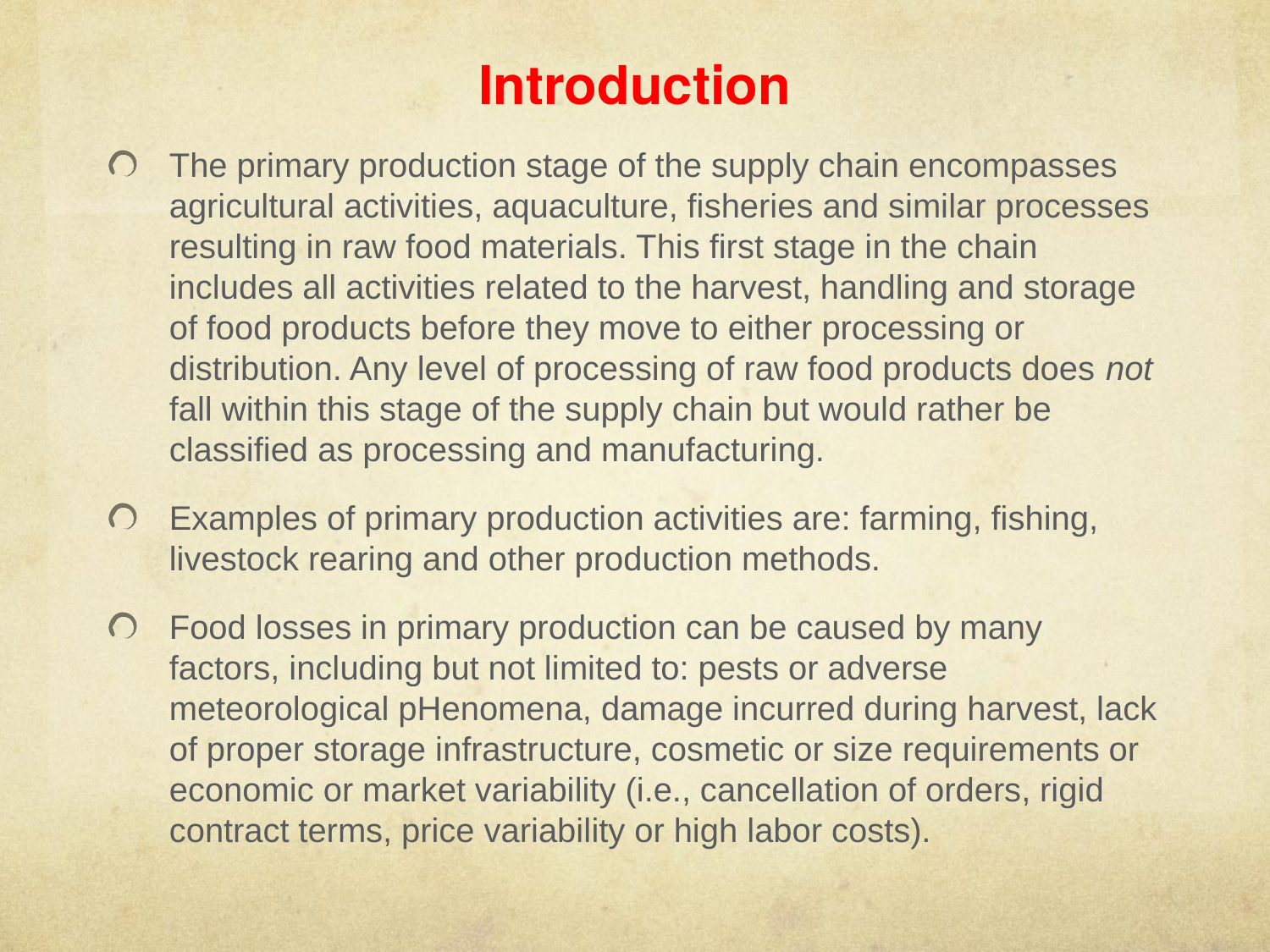

Introduction
The primary production stage of the supply chain encompasses agricultural activities, aquaculture, fisheries and similar processes resulting in raw food materials. This first stage in the chain includes all activities related to the harvest, handling and storage of food products before they move to either processing or distribution. Any level of processing of raw food products does not fall within this stage of the supply chain but would rather be classified as processing and manufacturing.
Examples of primary production activities are: farming, fishing, livestock rearing and other production methods.
Food losses in primary production can be caused by many factors, including but not limited to: pests or adverse meteorological pHenomena, damage incurred during harvest, lack of proper storage infrastructure, cosmetic or size requirements or economic or market variability (i.e., cancellation of orders, rigid contract terms, price variability or high labor costs).